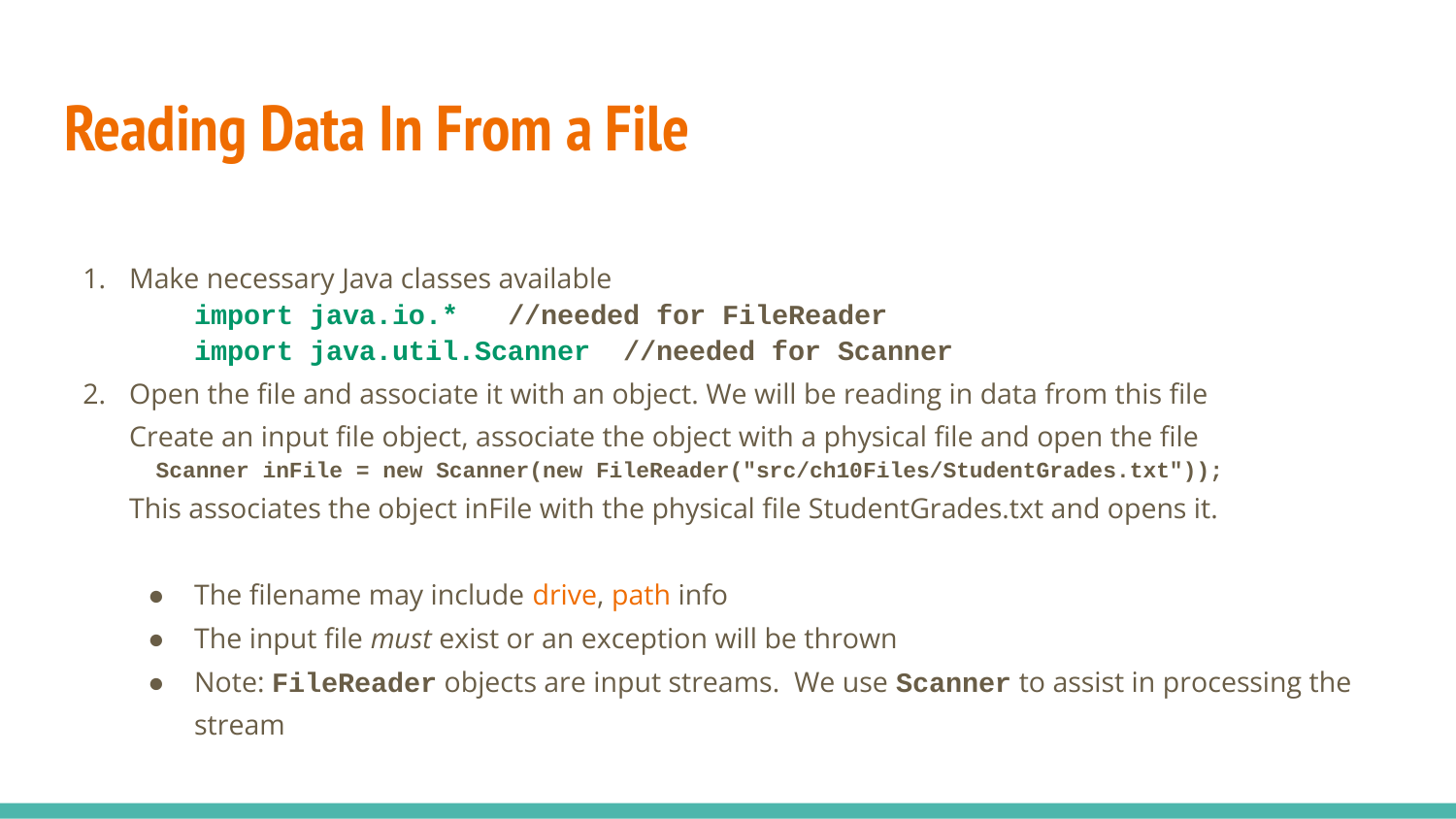

# Reading Data In From a File

Make necessary Java classes available
import java.io.*   //needed for FileReader
import java.util.Scanner  //needed for Scanner
Open the file and associate it with an object. We will be reading in data from this file
Create an input file object, associate the object with a physical file and open the file
  Scanner inFile = new Scanner(new FileReader("src/ch10Files/StudentGrades.txt"));
This associates the object inFile with the physical file StudentGrades.txt and opens it.

The filename may include drive, path info
The input file must exist or an exception will be thrown
Note: FileReader objects are input streams.  We use Scanner to assist in processing the stream